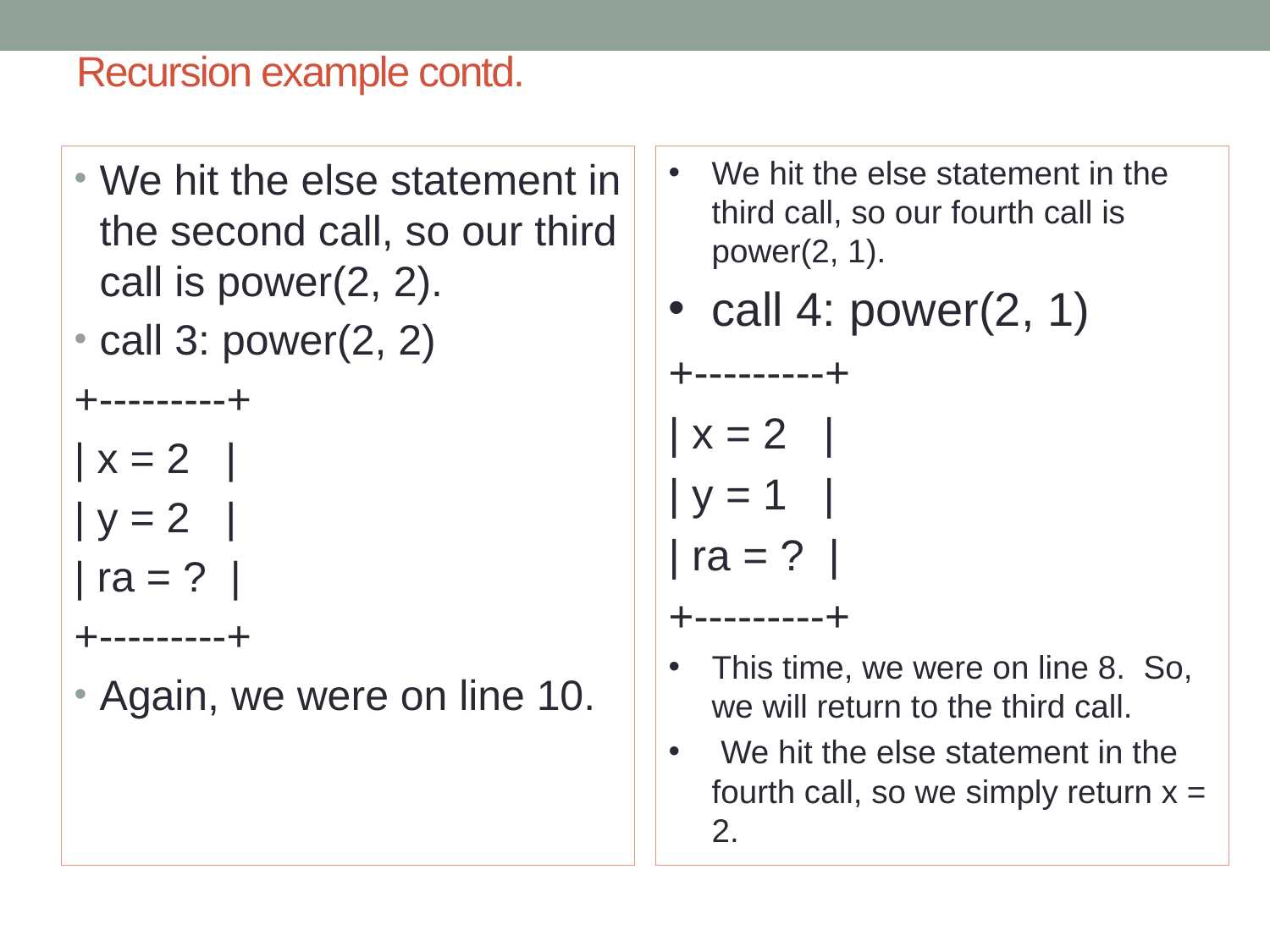

# Recursion example contd.
We hit the else statement in the second call, so our third call is power(2, 2).
call 3: power(2, 2)
+---------+
| x = 2   |
| y = 2   |
| ra = ?  |
+---------+
Again, we were on line 10.
We hit the else statement in the third call, so our fourth call is power(2, 1).
call 4: power(2, 1)
+---------+
| x = 2   |
| y = 1   |
| ra = ?  |
+---------+
This time, we were on line 8.  So, we will return to the third call.
 We hit the else statement in the fourth call, so we simply return x = 2.